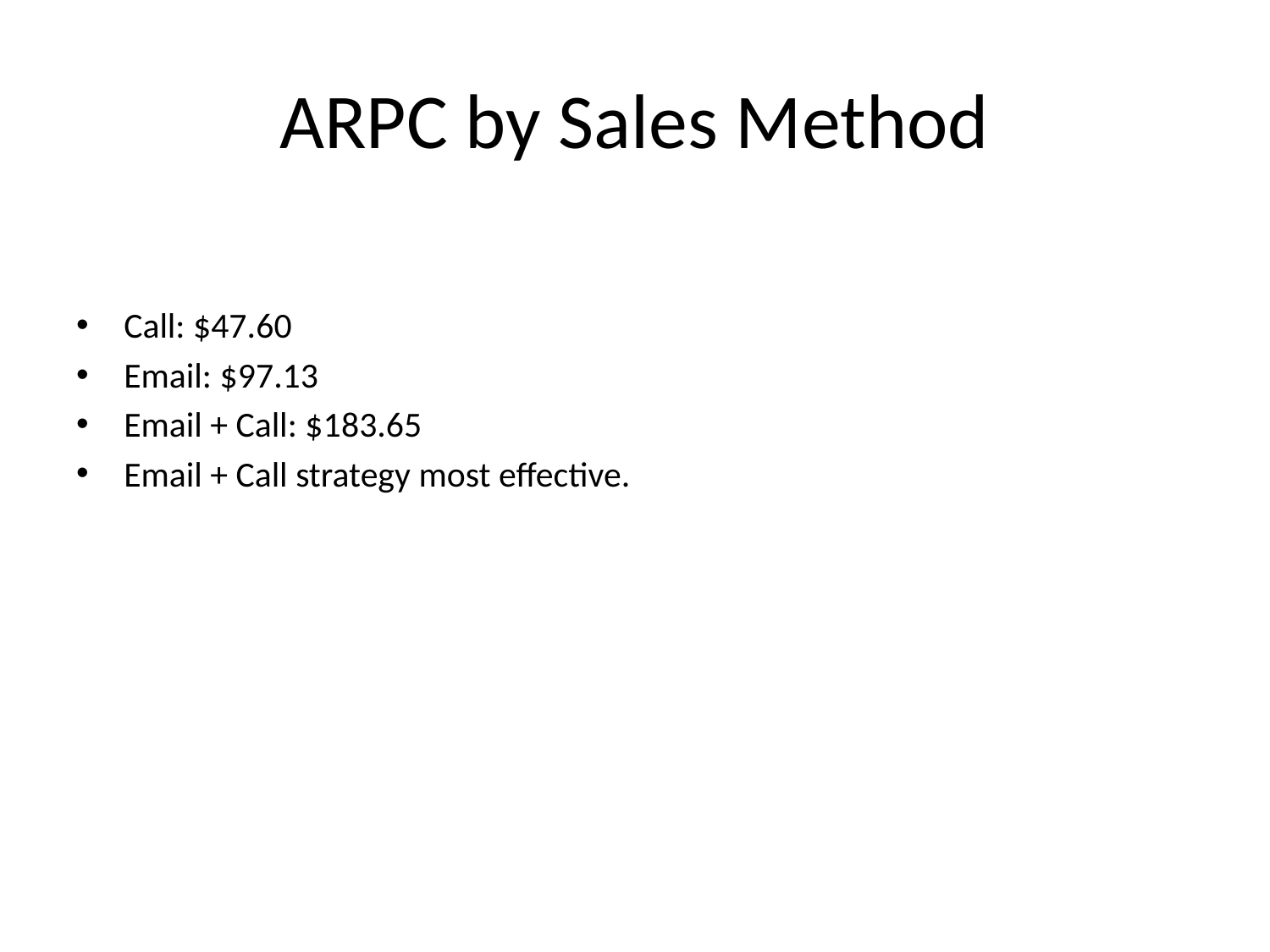

# ARPC by Sales Method

Call: $47.60
Email: $97.13
Email + Call: $183.65
Email + Call strategy most effective.